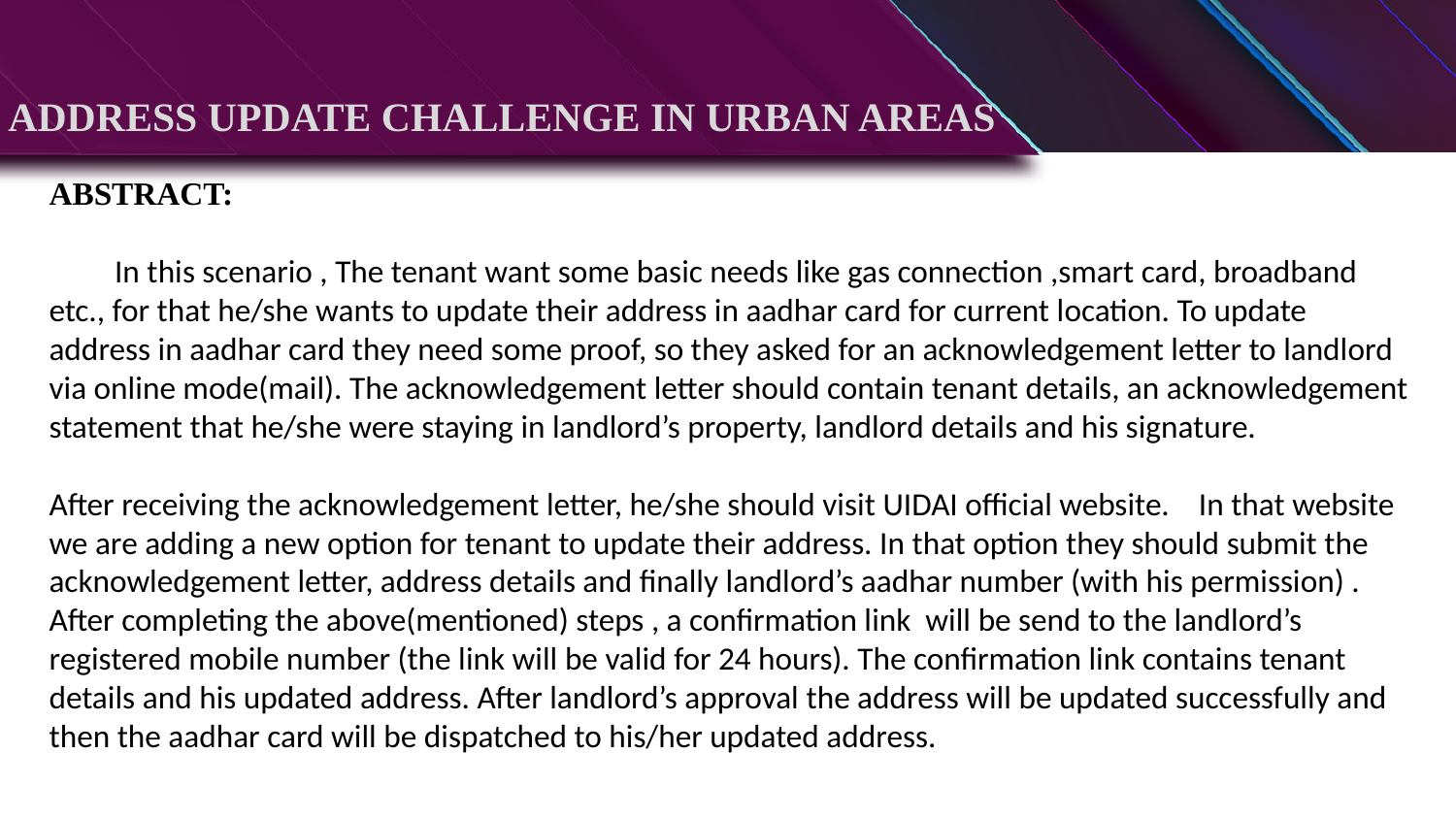

ADDRESS UPDATE CHALLENGE IN URBAN AREAS

ABSTRACT:

         In this scenario , The tenant want some basic needs like gas connection ,smart card, broadband etc., for that he/she wants to update their address in aadhar card for current location. To update address in aadhar card they need some proof, so they asked for an acknowledgement letter to landlord via online mode(mail). The acknowledgement letter should contain tenant details, an acknowledgement statement that he/she were staying in landlord’s property, landlord details and his signature.

After receiving the acknowledgement letter, he/she should visit UIDAI official website.    In that website we are adding a new option for tenant to update their address. In that option they should submit the acknowledgement letter, address details and finally landlord’s aadhar number (with his permission) . After completing the above(mentioned) steps , a confirmation link  will be send to the landlord’s registered mobile number (the link will be valid for 24 hours). The confirmation link contains tenant details and his updated address. After landlord’s approval the address will be updated successfully and then the aadhar card will be dispatched to his/her updated address.